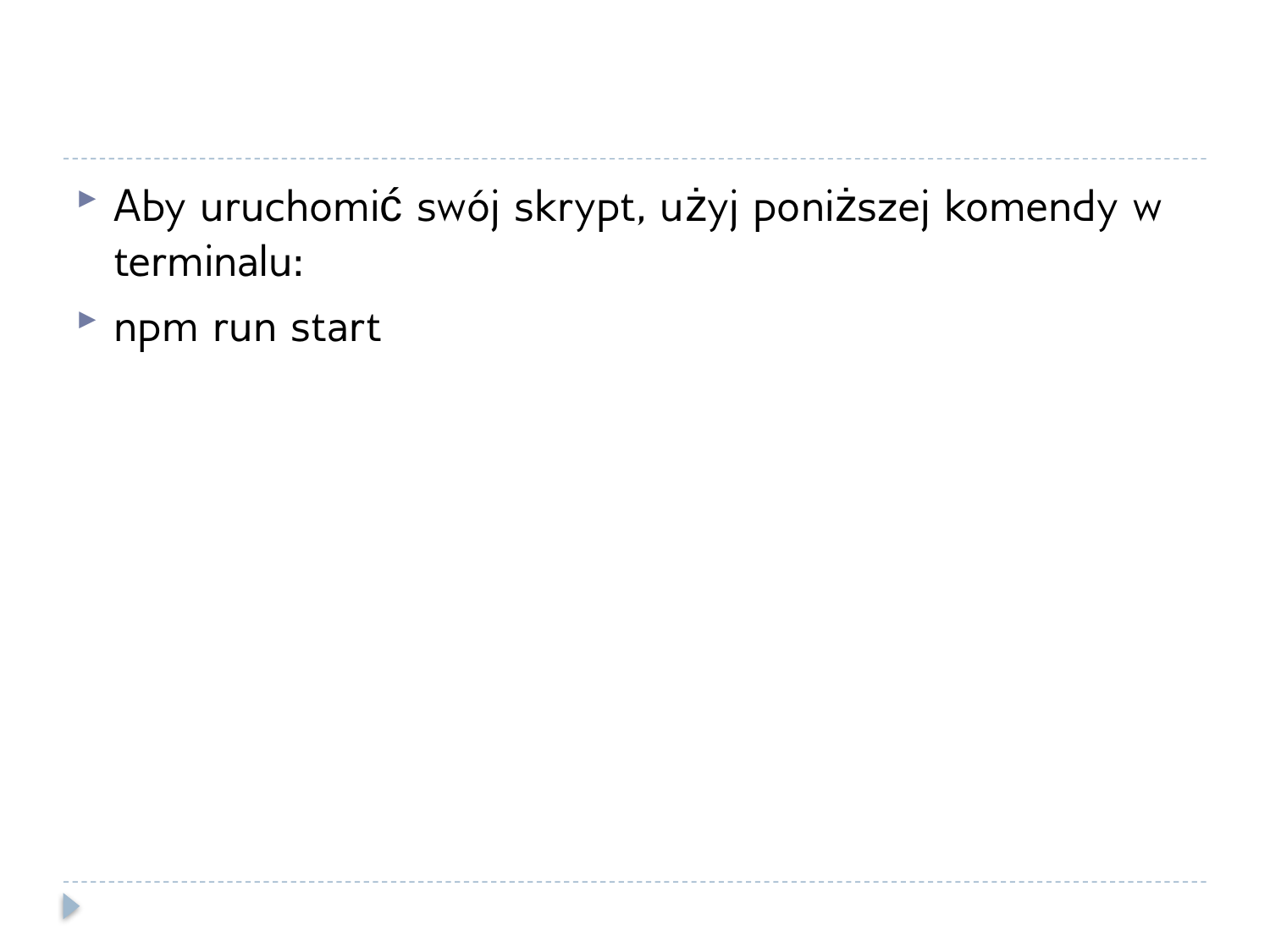

#
Aby uruchomić swój skrypt, użyj poniższej komendy w terminalu:
npm run start